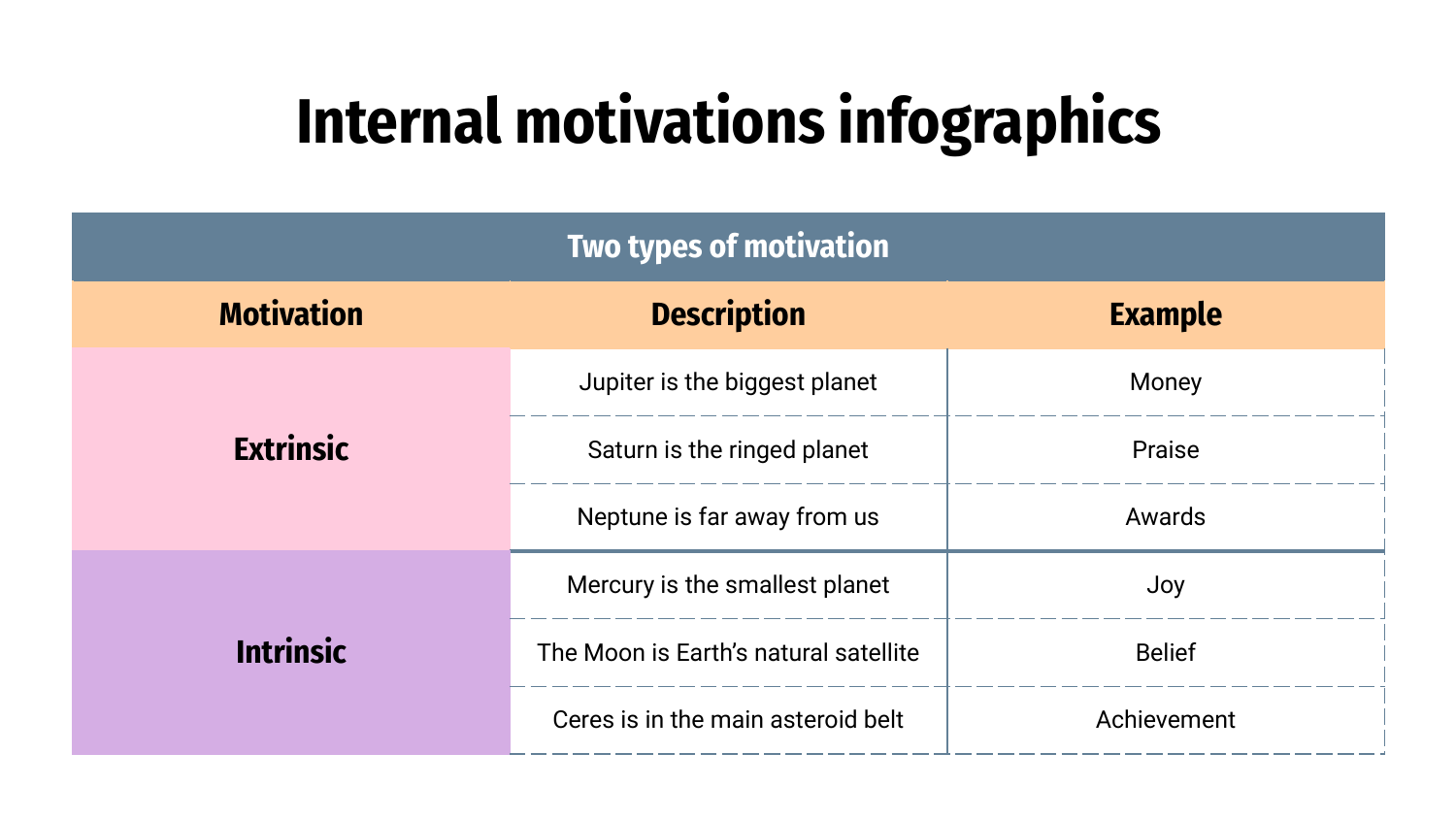

# Internal motivations infographics
| Two types of motivation |  |  |
| --- | --- | --- |
| Motivation | Description | Example |
| Extrinsic | Jupiter is the biggest planet | Money |
|  | Saturn is the ringed planet | Praise |
|  | Neptune is far away from us | Awards |
| Intrinsic | Mercury is the smallest planet | Joy |
|  | The Moon is Earth’s natural satellite | Belief |
|  | Ceres is in the main asteroid belt | Achievement |